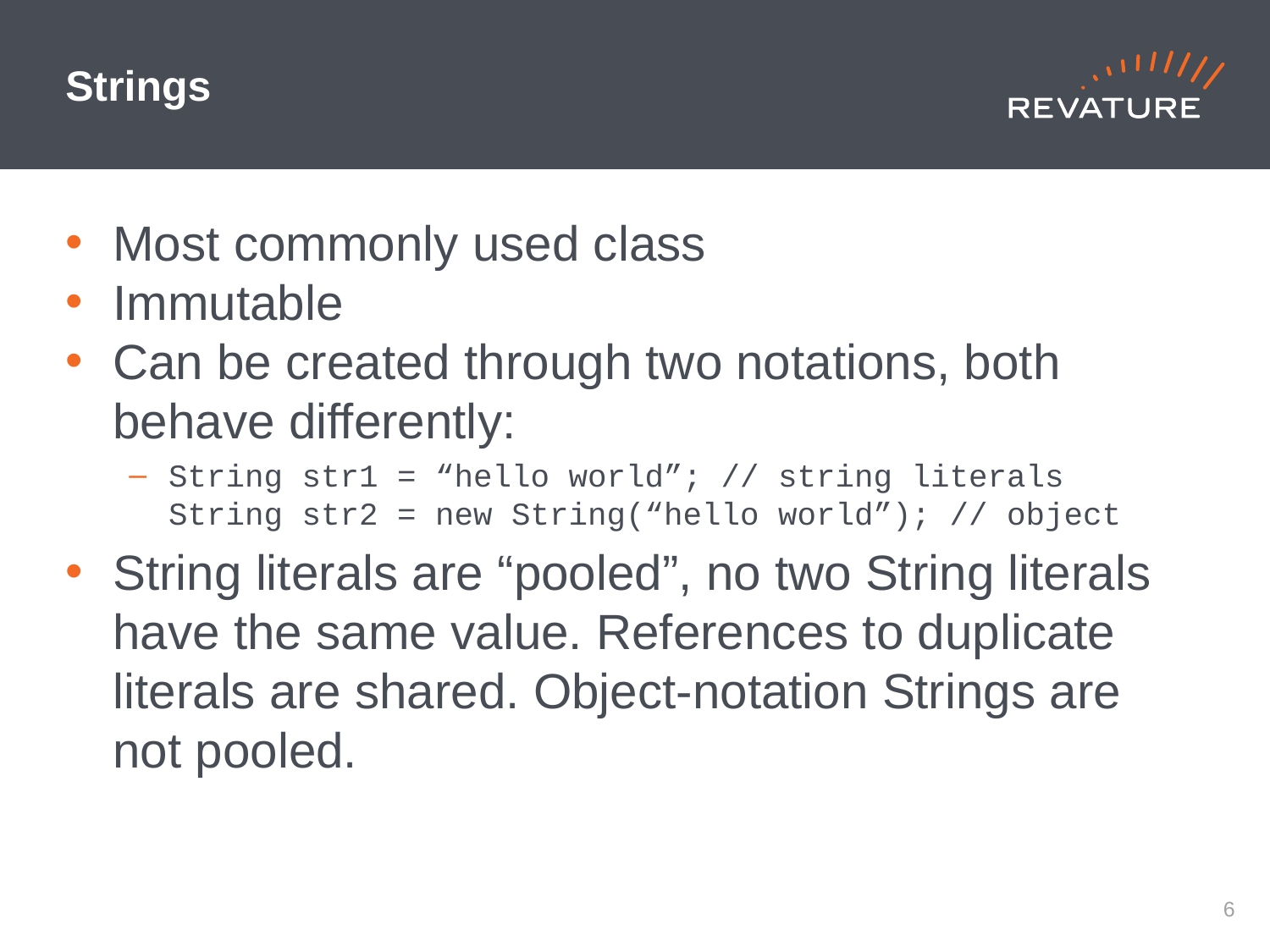

# Strings
Most commonly used class
Immutable
Can be created through two notations, both behave differently:
String str1 = “hello world”; // string literals
String str2 = new String(“hello world”); // object
String literals are “pooled”, no two String literals have the same value. References to duplicate literals are shared. Object-notation Strings are not pooled.
6